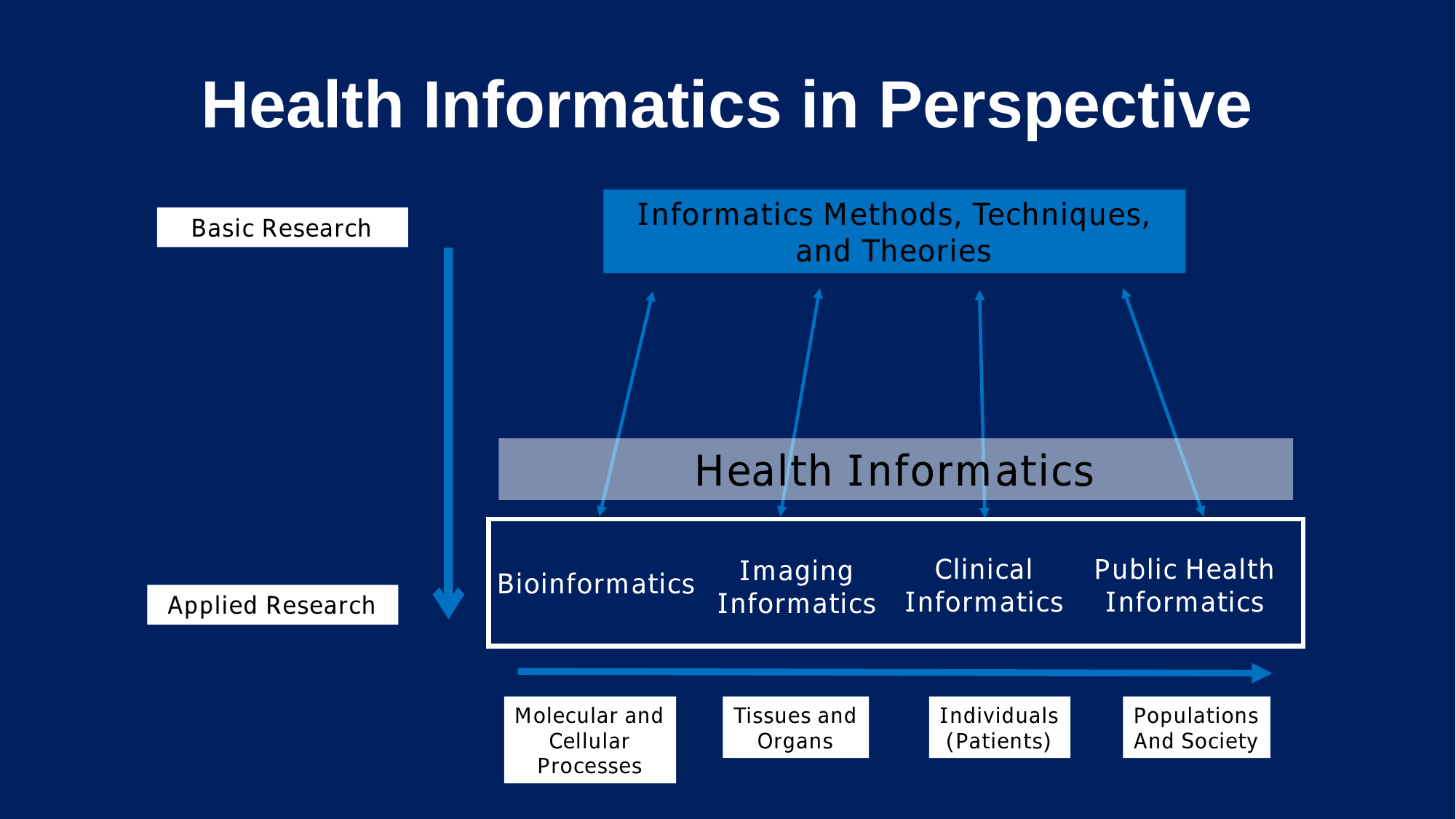

# Health Informatics in Perspective
Informatics Methods, Techniques, and Theories
Basic Research

Applied Research

Health Informatics

Clinical Informatics
Public Health Informatics
Imaging Informatics
Bioinformatics

Tissues and
Organs
Individuals
(Patients)
Populations
And Society
Molecular and
Cellular
Processes